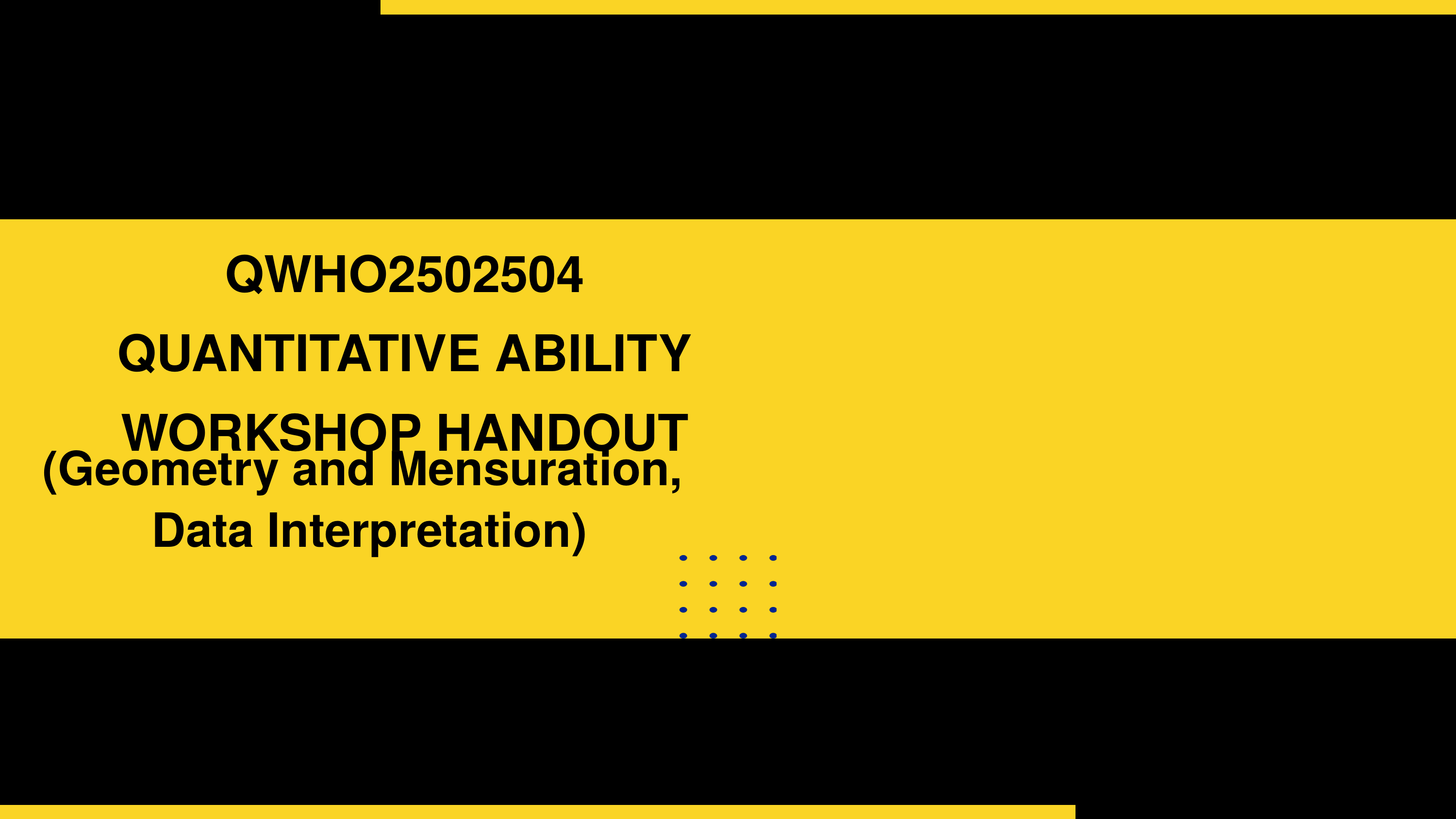

QWHO2502504
QUANTITATIVE ABILITY WORKSHOP HANDOUT
(Geometry and Mensuration,
Data Interpretation)